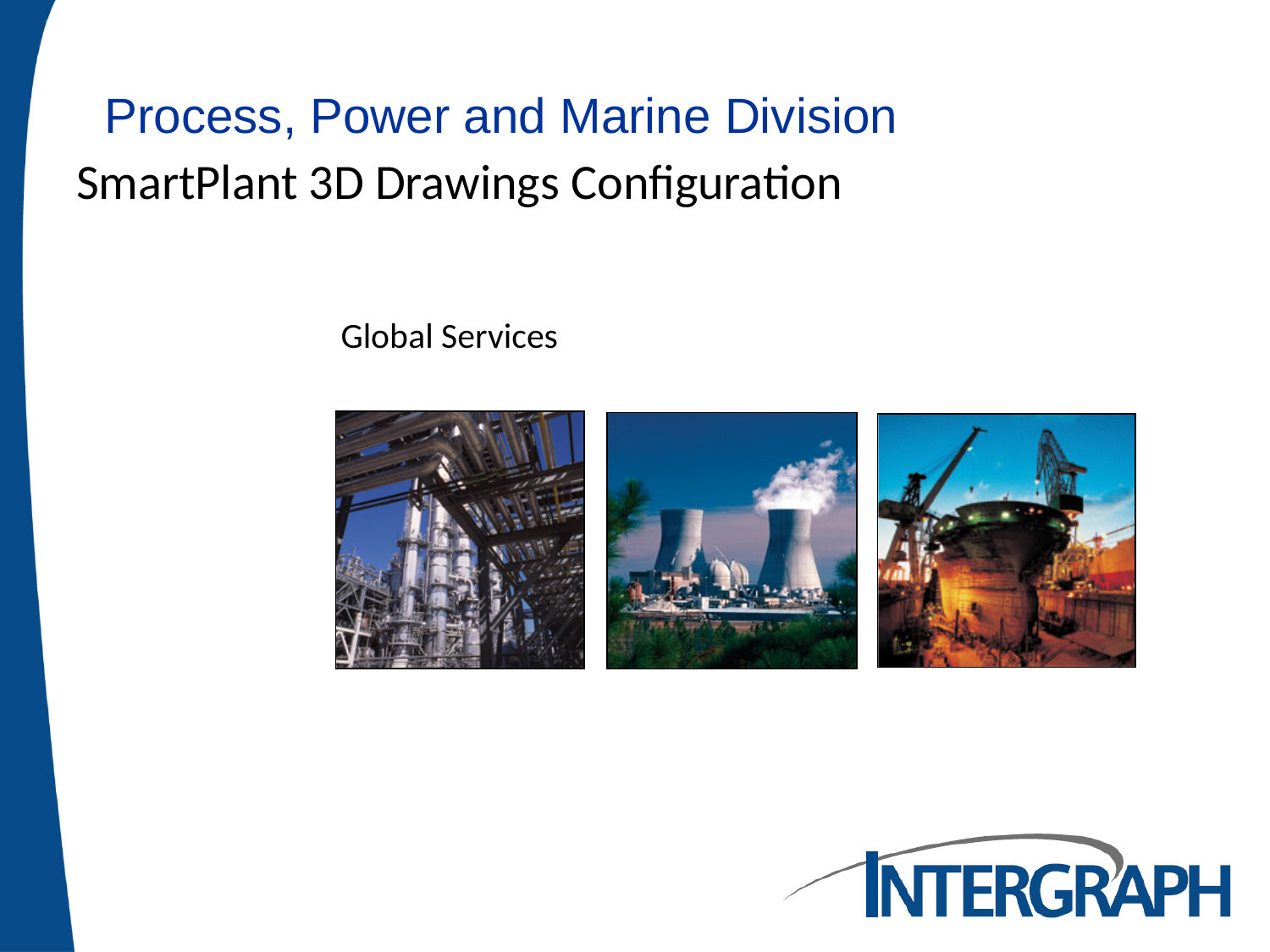

# SmartPlant 3D Drawings Configuration
Global Services